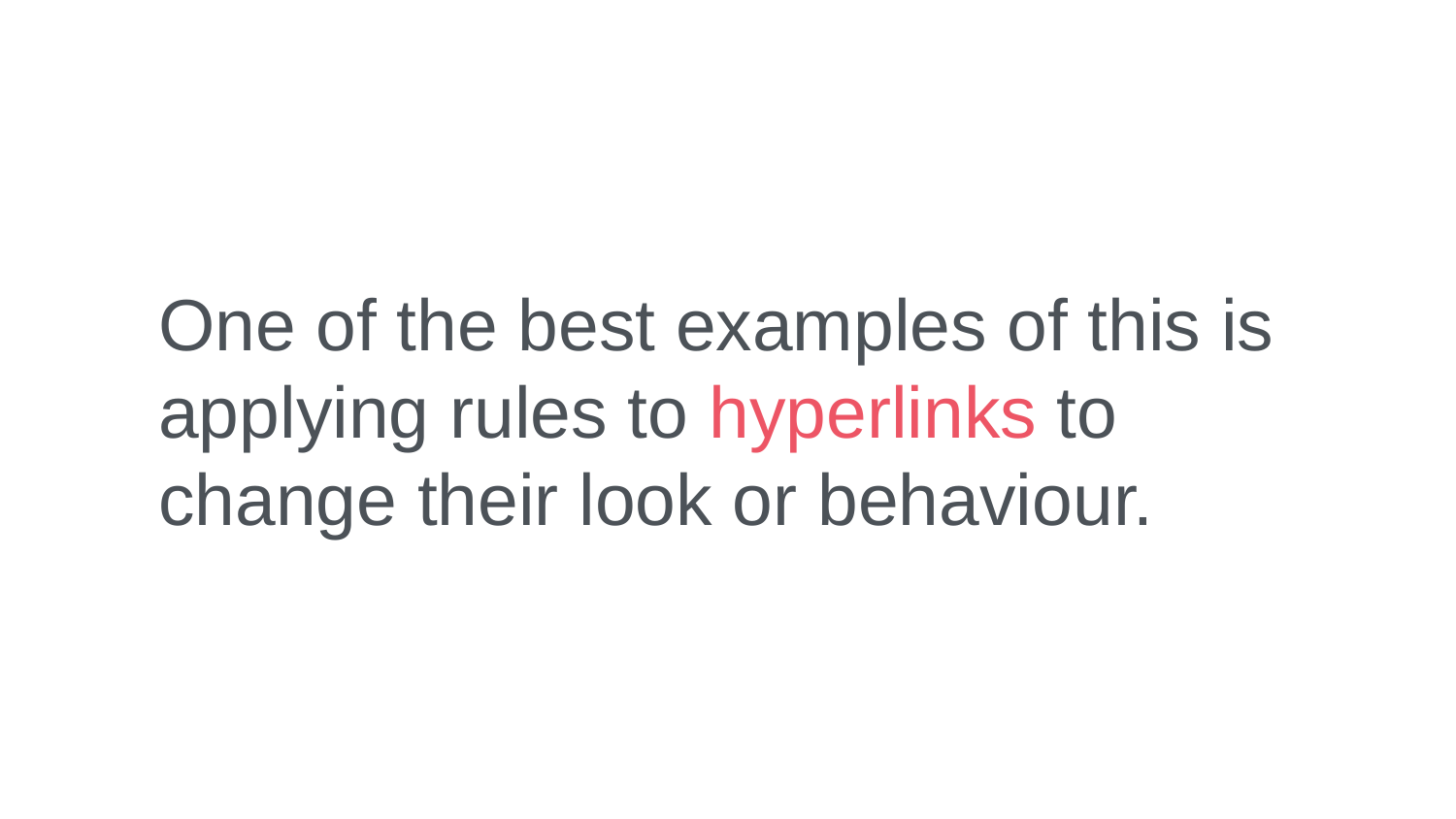

One of the best examples of this is applying rules to hyperlinks to change their look or behaviour.